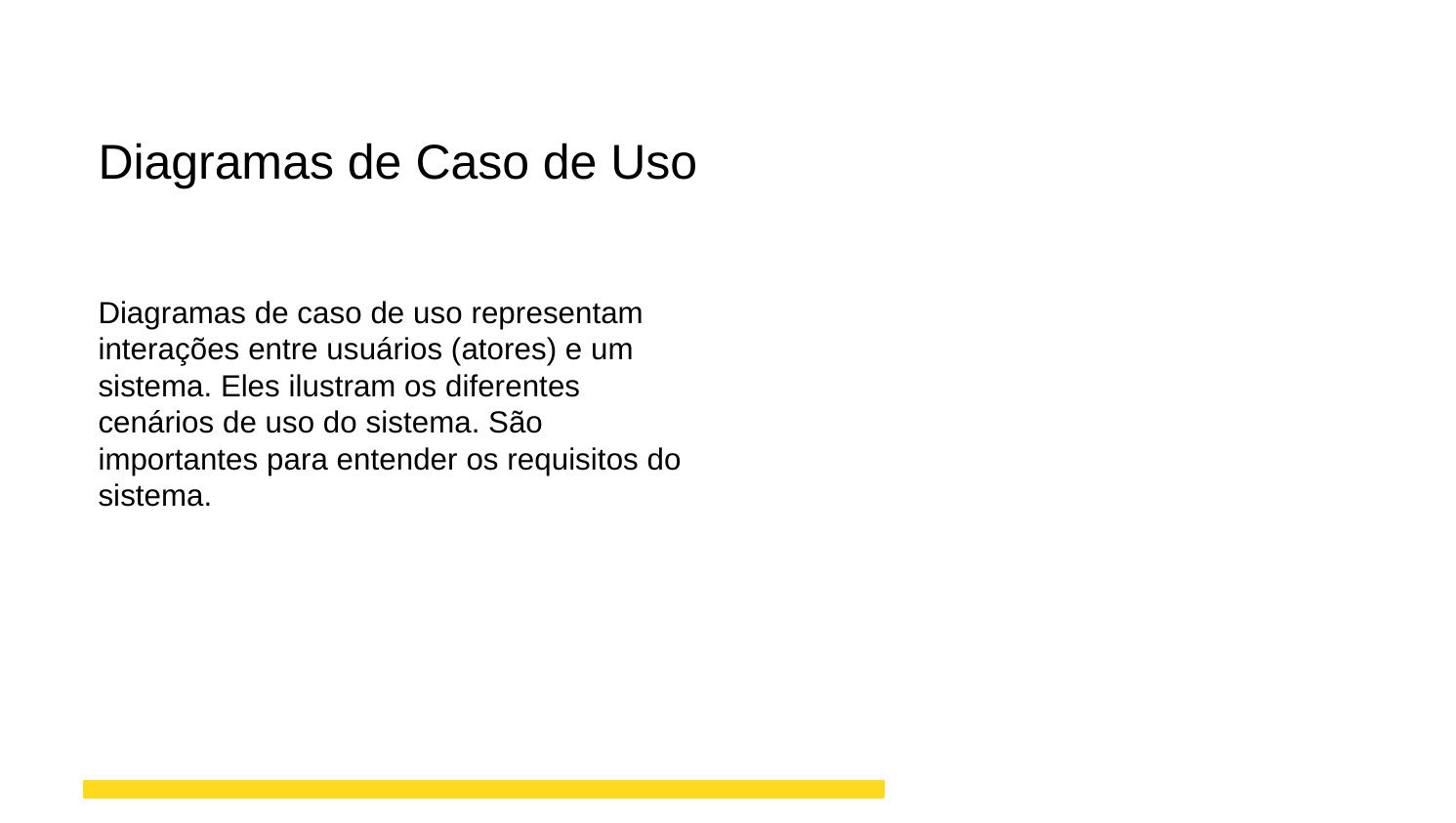

Diagramas de Caso de Uso
Diagramas de caso de uso representam interações entre usuários (atores) e um sistema. Eles ilustram os diferentes cenários de uso do sistema. São importantes para entender os requisitos do sistema.